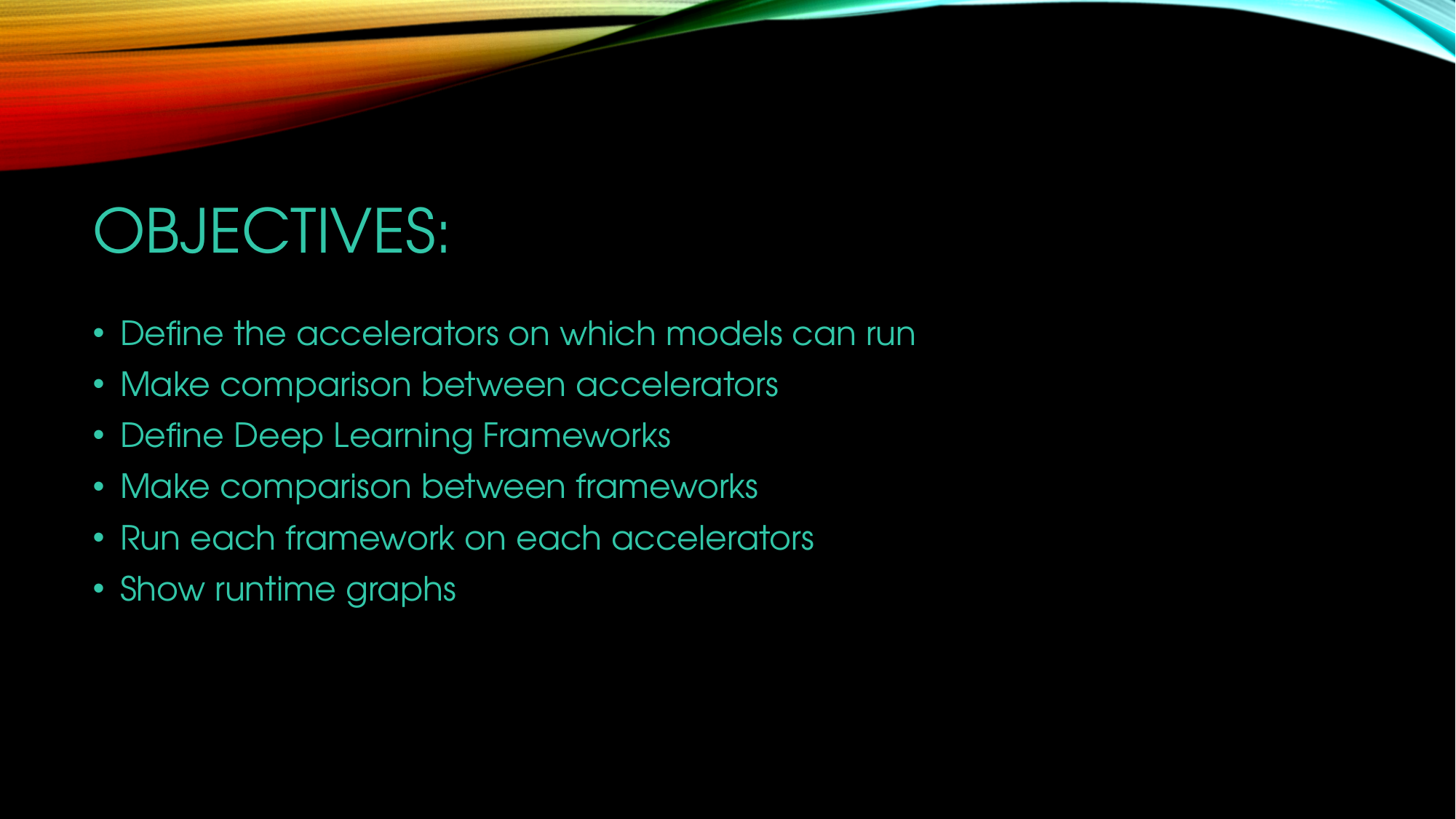

# Objectives:
Define the accelerators on which models can run
Make comparison between accelerators
Define Deep Learning Frameworks
Make comparison between frameworks
Run each framework on each accelerators
Show runtime graphs